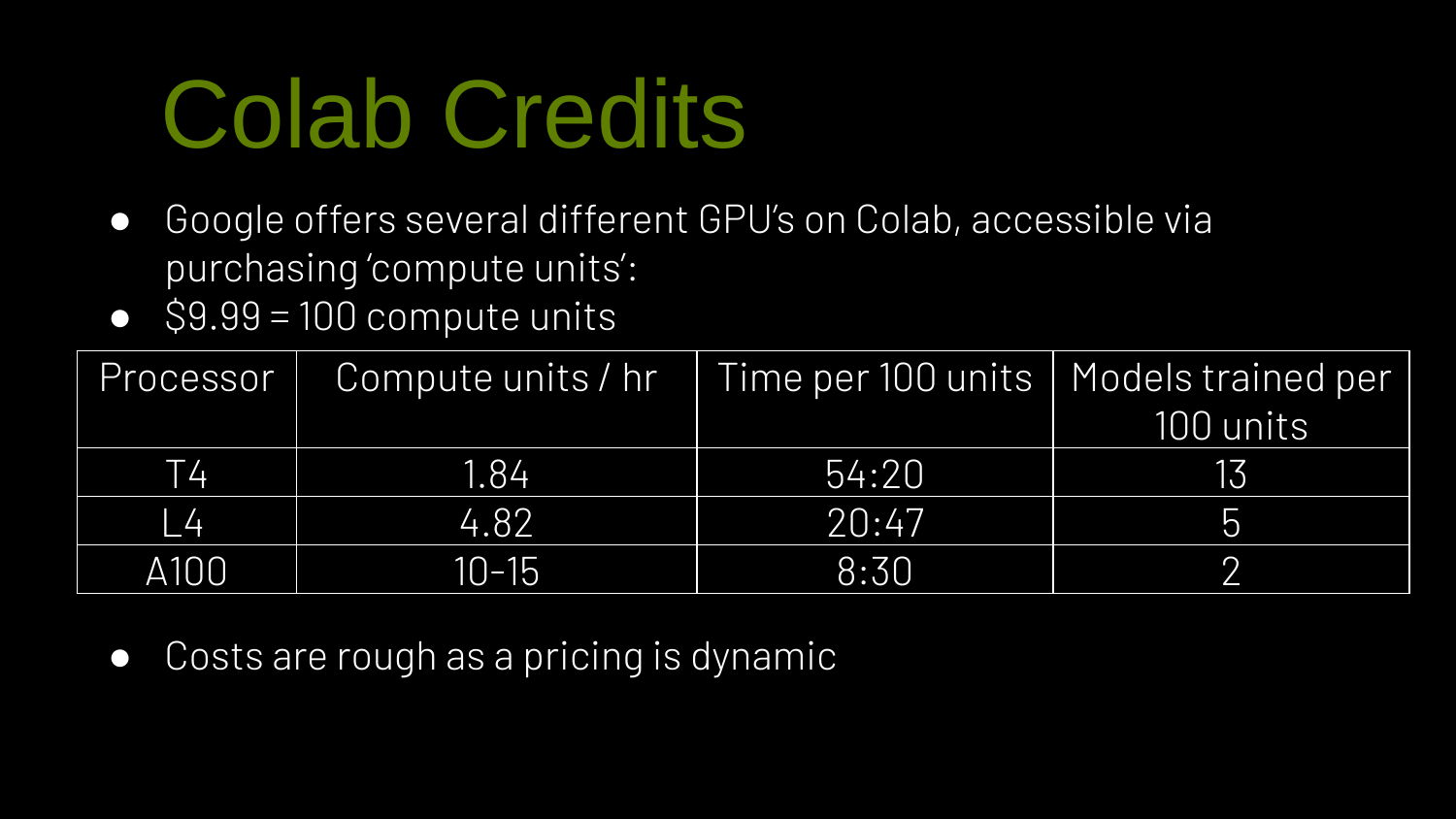

Colab Credits
Google offers several different GPU’s on Colab, accessible via purchasing ‘compute units’:
$9.99 = 100 compute units

Costs are rough as a pricing is dynamic
| Processor | Compute units / hr | Time per 100 units | Models trained per 100 units |
| --- | --- | --- | --- |
| T4 | 1.84 | 54:20 | 13 |
| L4 | 4.82 | 20:47 | 5 |
| A100 | 10-15 | 8:30 | 2 |